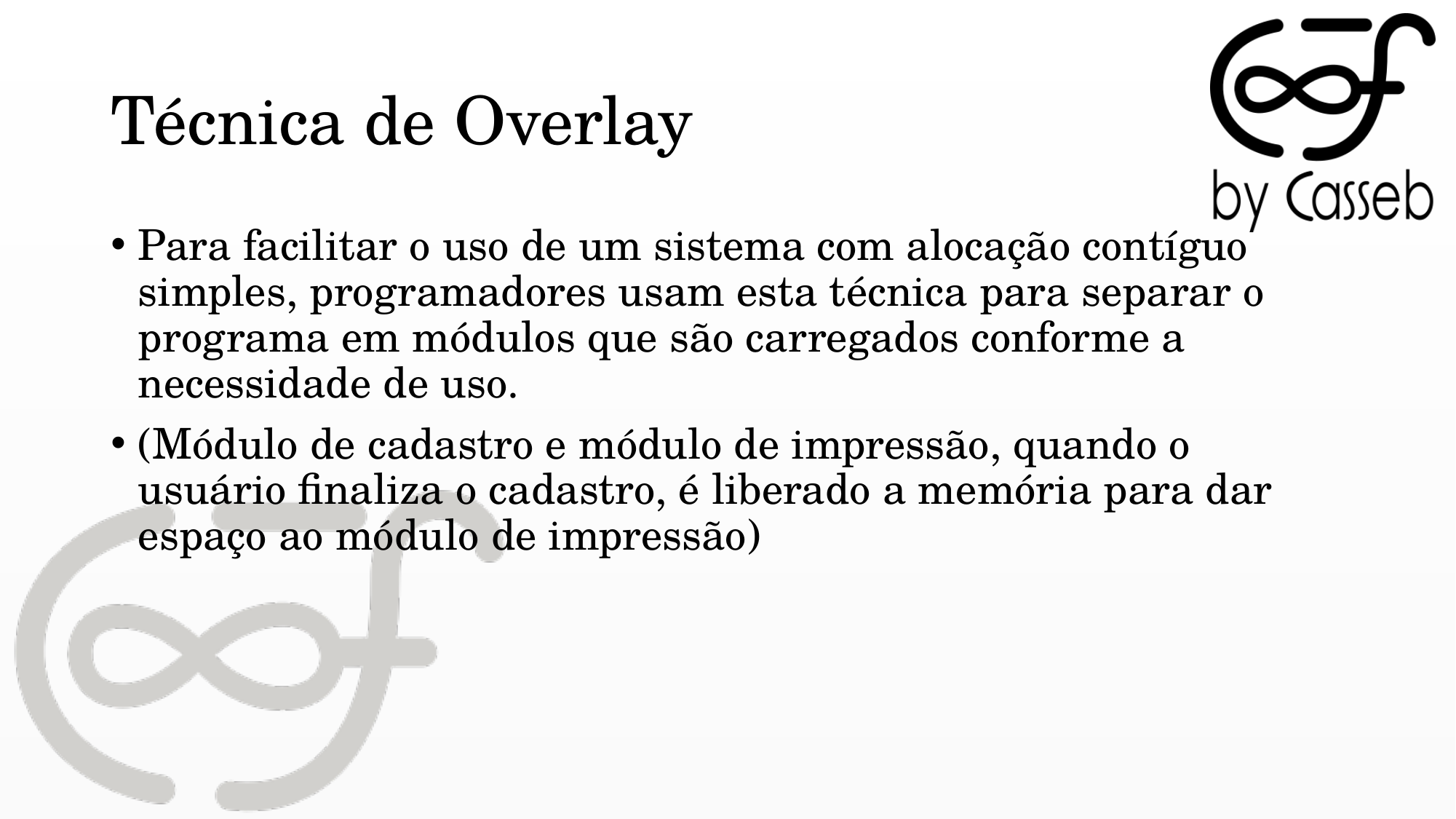

# Técnica de Overlay
Para facilitar o uso de um sistema com alocação contíguo simples, programadores usam esta técnica para separar o programa em módulos que são carregados conforme a necessidade de uso.
(Módulo de cadastro e módulo de impressão, quando o usuário finaliza o cadastro, é liberado a memória para dar espaço ao módulo de impressão)